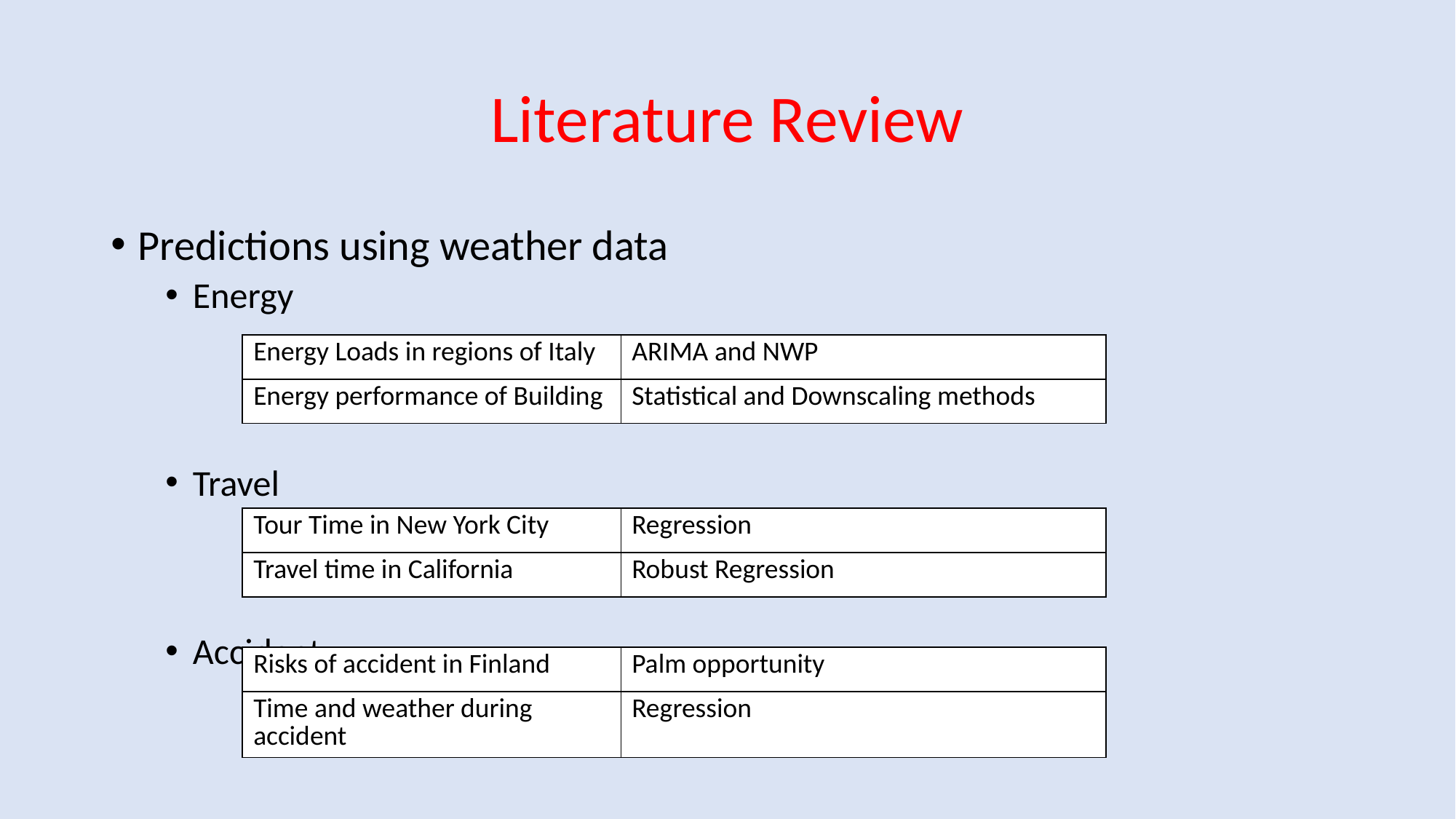

# Literature Review
Predictions using weather data
Energy

Travel

Accident

| Energy Loads in regions of Italy | ARIMA and NWP |
| --- | --- |
| Energy performance of Building | Statistical and Downscaling methods |
| Tour Time in New York City | Regression |
| --- | --- |
| Travel time in California | Robust Regression |
| Risks of accident in Finland | Palm opportunity |
| --- | --- |
| Time and weather during accident | Regression |